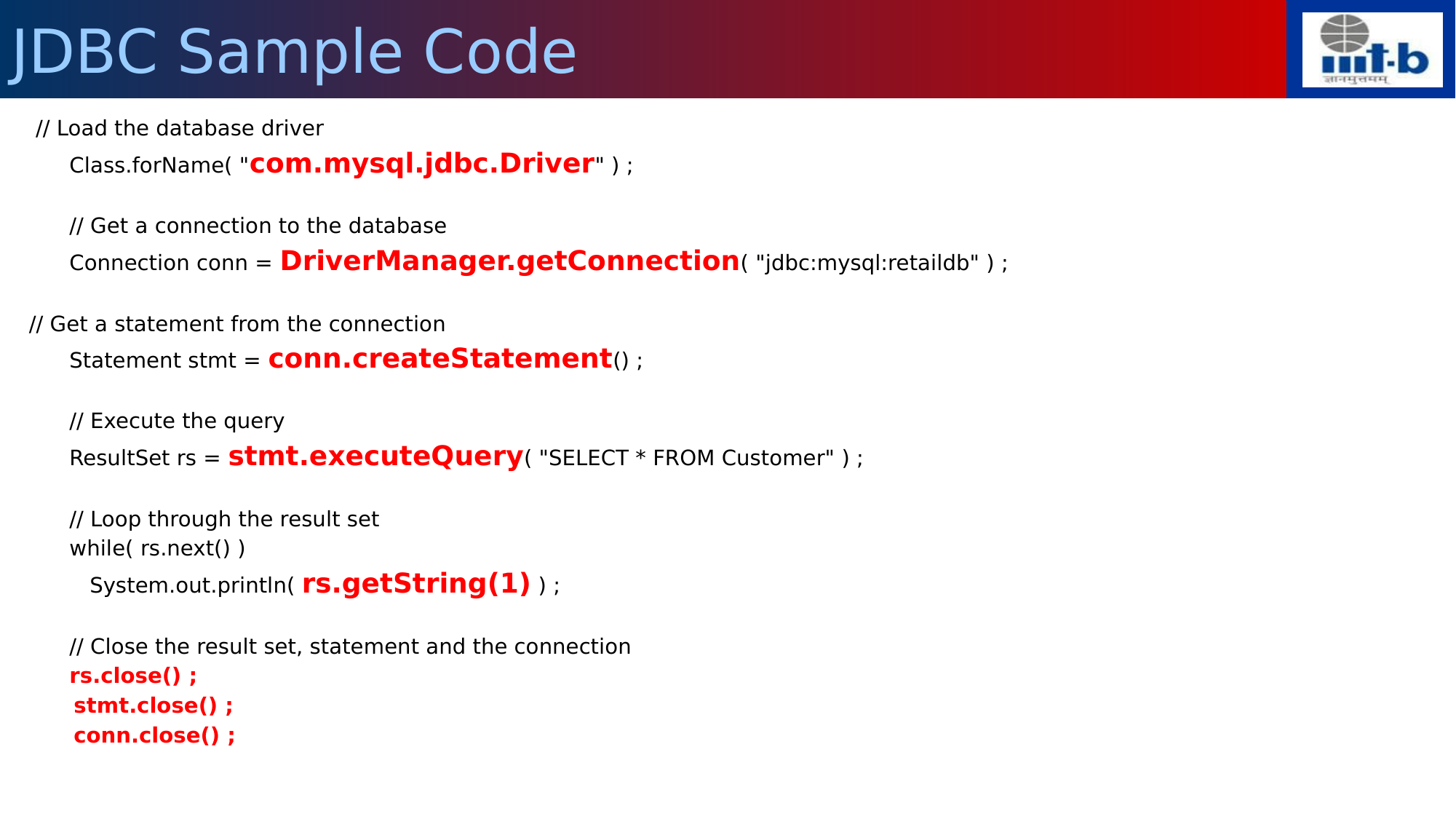

# JDBC Sample Code
 // Load the database driver
      Class.forName( "com.mysql.jdbc.Driver" ) ;

      // Get a connection to the database
      Connection conn = DriverManager.getConnection( "jdbc:mysql:retaildb" ) ;

// Get a statement from the connection
      Statement stmt = conn.createStatement() ;

      // Execute the query
      ResultSet rs = stmt.executeQuery( "SELECT * FROM Customer" ) ;

      // Loop through the result set
      while( rs.next() )
         System.out.println( rs.getString(1) ) ;

      // Close the result set, statement and the connection
      rs.close() ;
      stmt.close() ;
      conn.close() ;